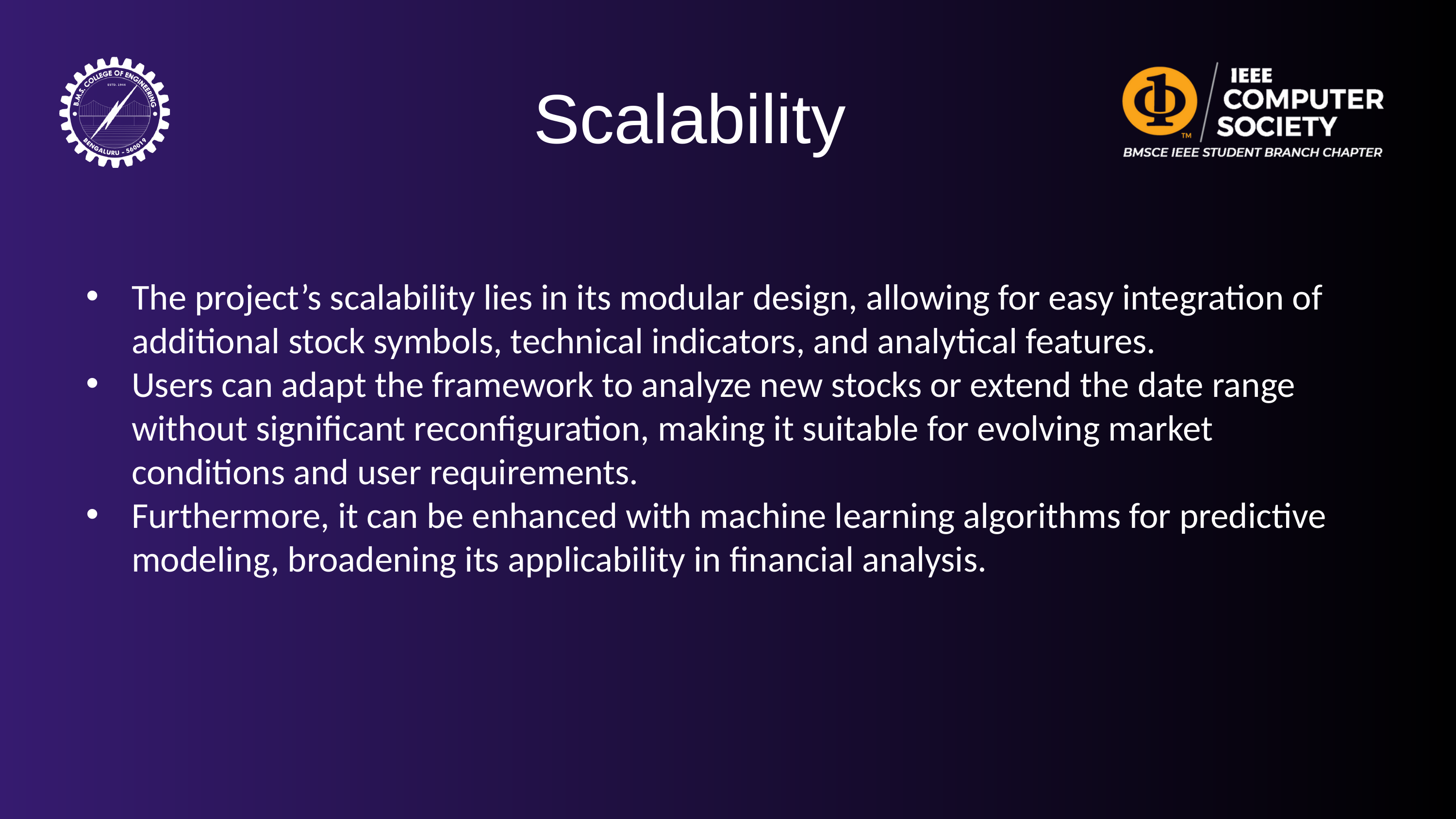

Scalability
The project’s scalability lies in its modular design, allowing for easy integration of additional stock symbols, technical indicators, and analytical features.
Users can adapt the framework to analyze new stocks or extend the date range without significant reconfiguration, making it suitable for evolving market conditions and user requirements.
Furthermore, it can be enhanced with machine learning algorithms for predictive modeling, broadening its applicability in financial analysis.